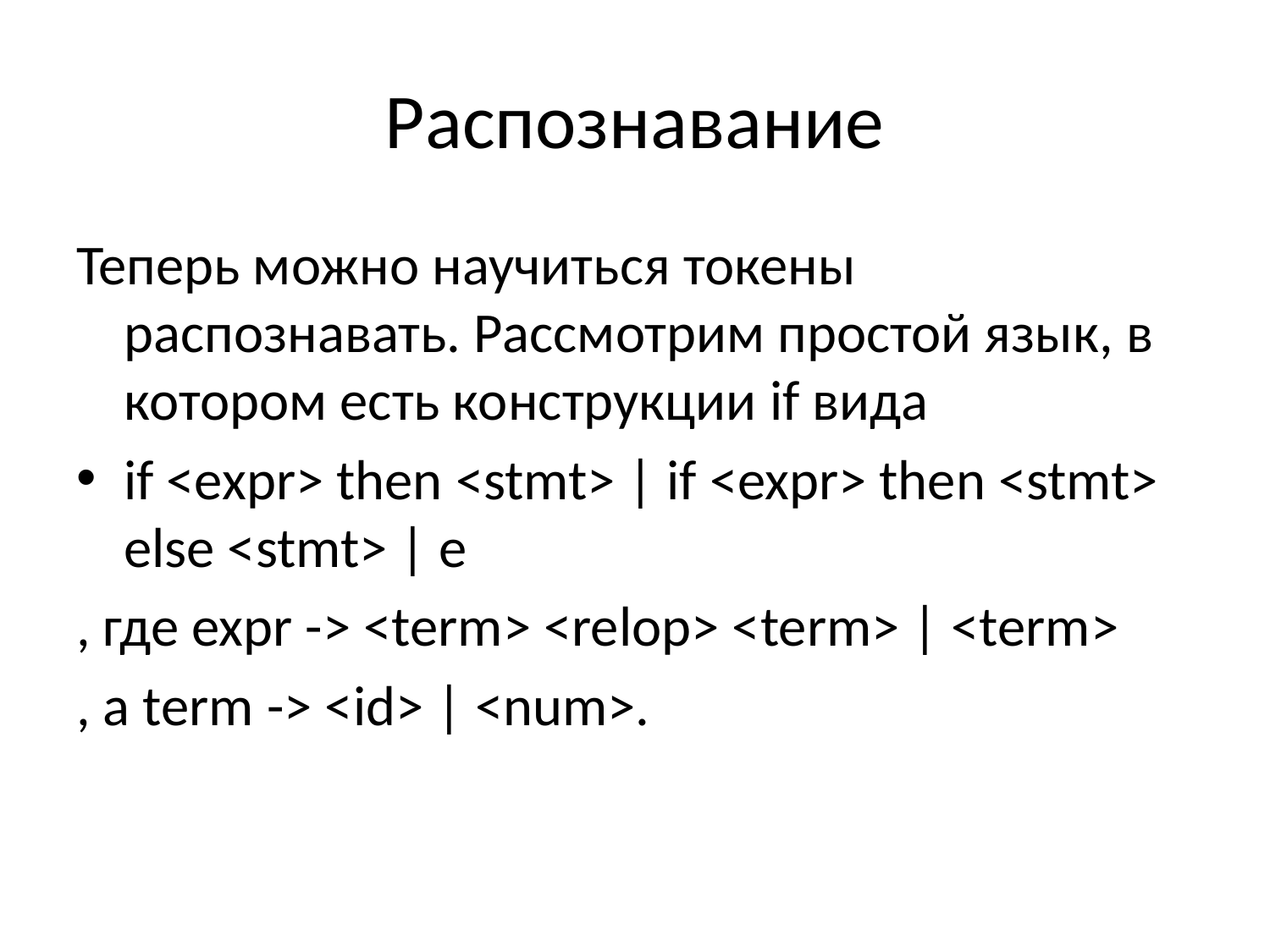

# Распознавание
Теперь можно научиться токены распознавать. Рассмотрим простой язык, в котором есть конструкции if вида
if <expr> then <stmt> | if <expr> then <stmt> else <stmt> | e
, где expr -> <term> <relop> <term> | <term>
, а term -> <id> | <num>.